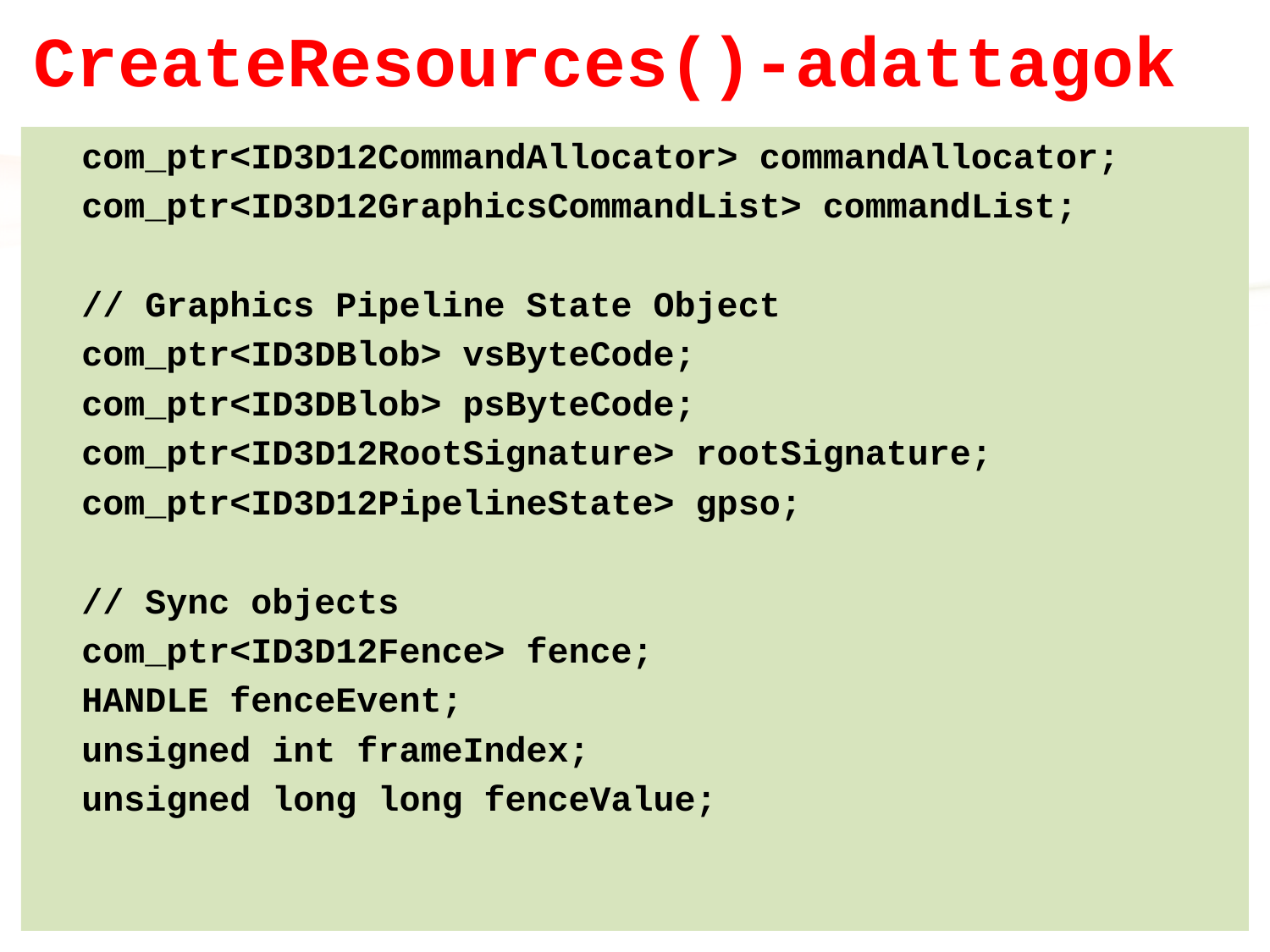

# CreateResources()-adattagok
	com_ptr<ID3D12CommandAllocator> commandAllocator;
	com_ptr<ID3D12GraphicsCommandList> commandList;

	// Graphics Pipeline State Object
	com_ptr<ID3DBlob> vsByteCode;
	com_ptr<ID3DBlob> psByteCode;
	com_ptr<ID3D12RootSignature> rootSignature;
	com_ptr<ID3D12PipelineState> gpso;

	// Sync objects
	com_ptr<ID3D12Fence> fence;
	HANDLE fenceEvent;
	unsigned int frameIndex;
	unsigned long long fenceValue;